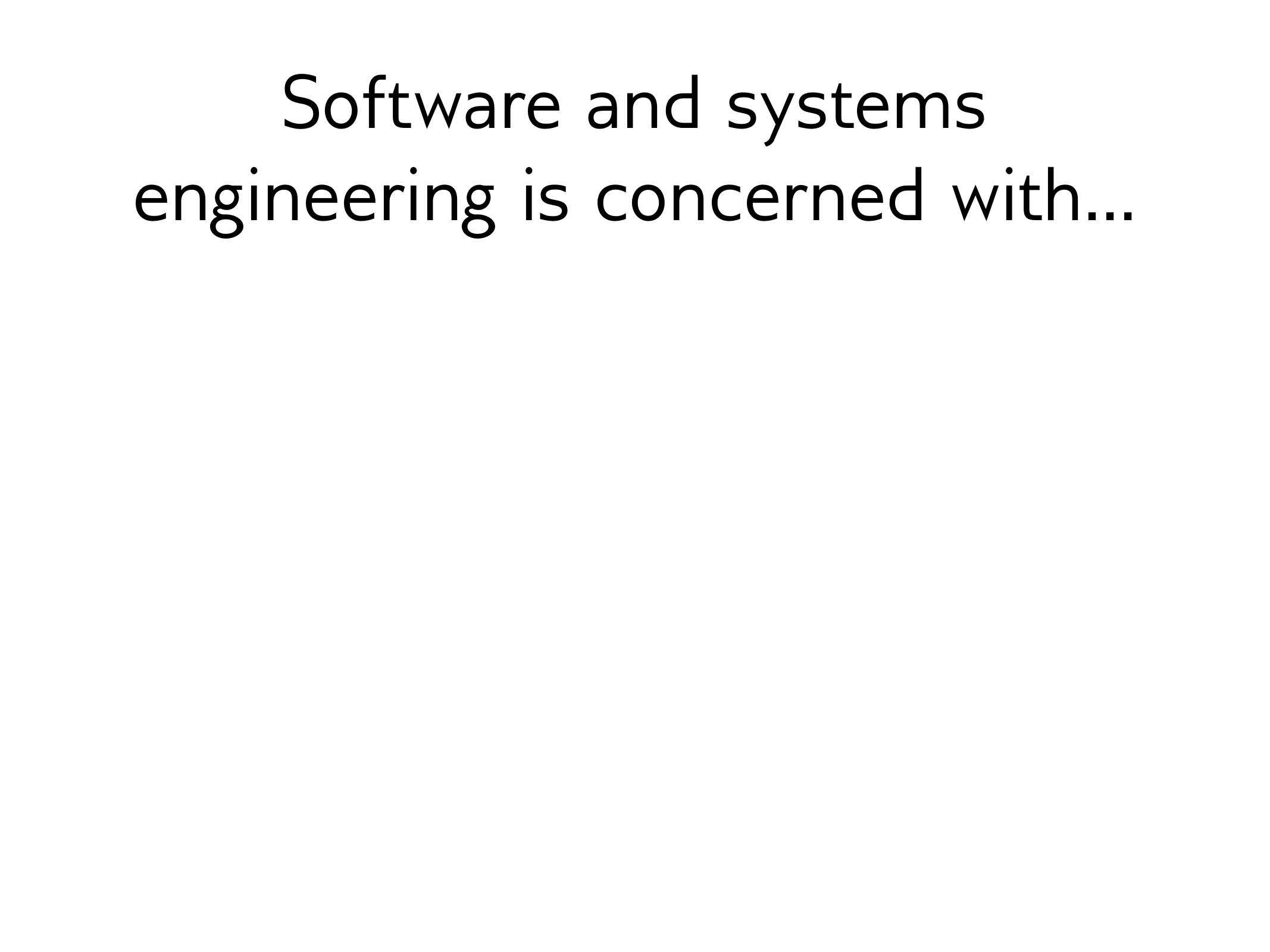

# Software and systems engineering is concerned with…
Quality
and
Productivity